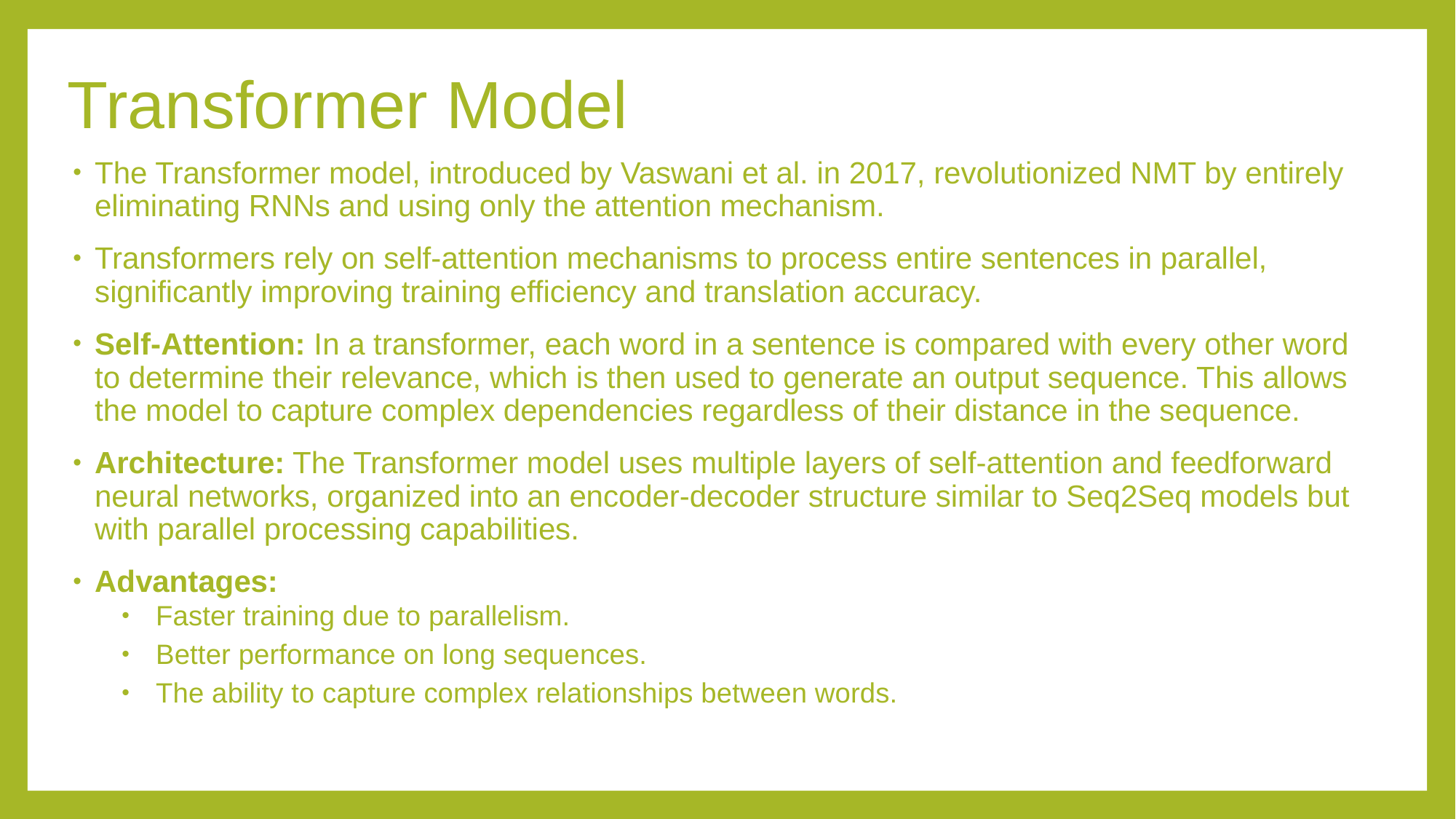

# Transformer Model
The Transformer model, introduced by Vaswani et al. in 2017, revolutionized NMT by entirely eliminating RNNs and using only the attention mechanism.
Transformers rely on self-attention mechanisms to process entire sentences in parallel, significantly improving training efficiency and translation accuracy.
Self-Attention: In a transformer, each word in a sentence is compared with every other word to determine their relevance, which is then used to generate an output sequence. This allows the model to capture complex dependencies regardless of their distance in the sequence.
Architecture: The Transformer model uses multiple layers of self-attention and feedforward neural networks, organized into an encoder-decoder structure similar to Seq2Seq models but with parallel processing capabilities.
Advantages:
Faster training due to parallelism.
Better performance on long sequences.
The ability to capture complex relationships between words.